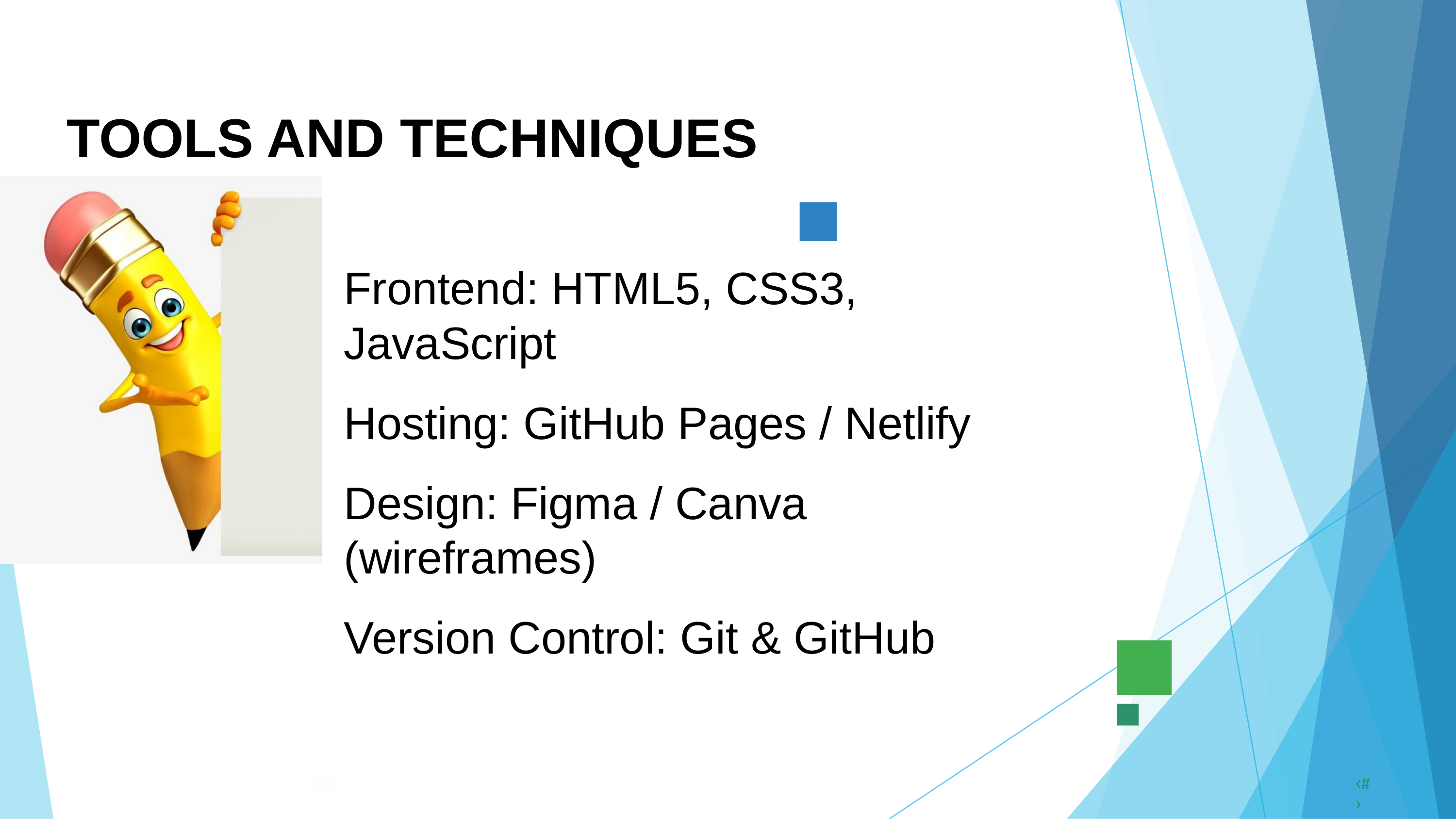

TOOLS AND TECHNIQUES

Frontend: HTML5, CSS3, JavaScript

Hosting: GitHub Pages / Netlify

Design: Figma / Canva (wireframes)

Version Control: Git & GitHub

‹#›